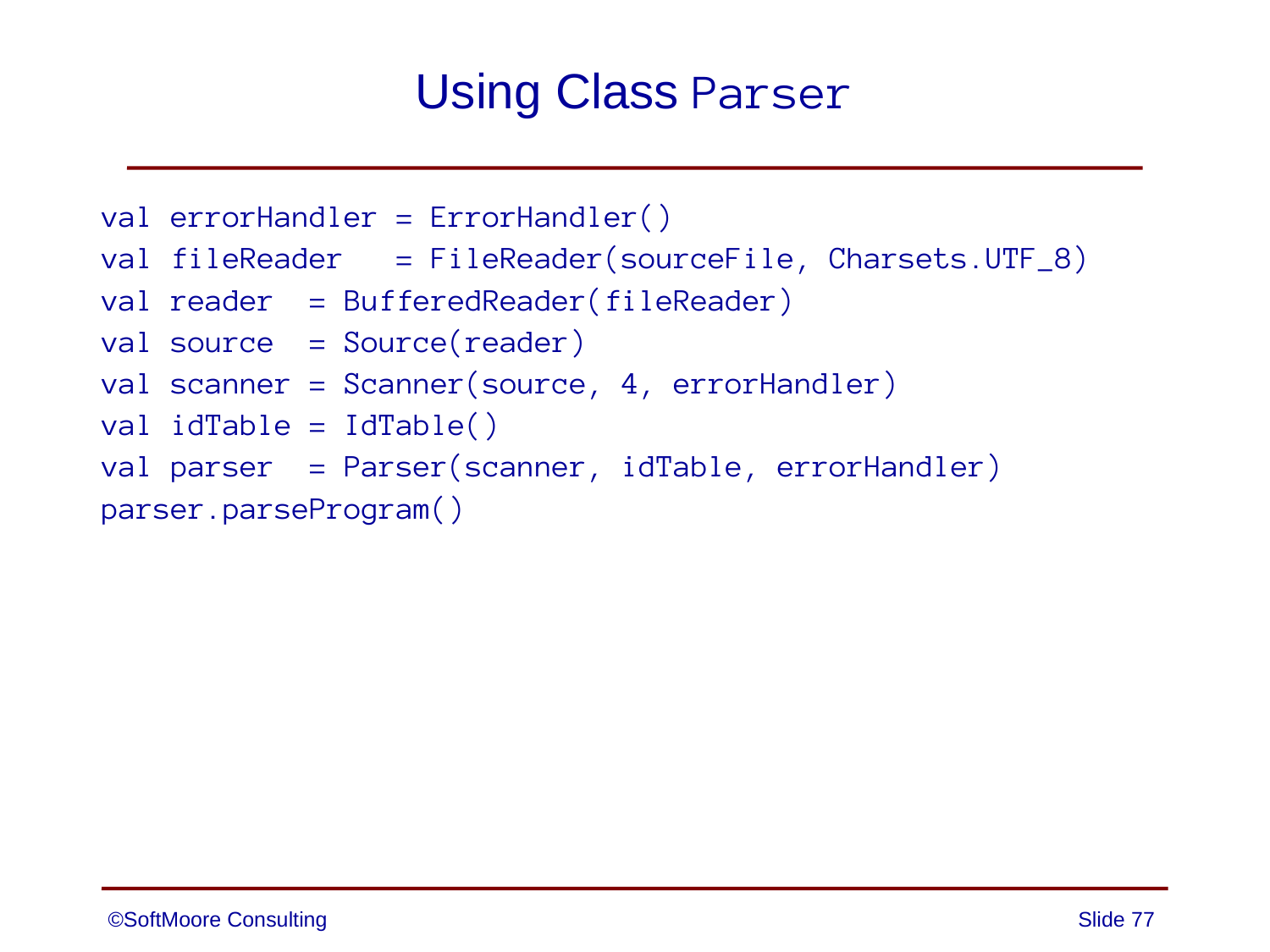

# Using Class Parser
val errorHandler = ErrorHandler()
val fileReader   = FileReader(sourceFile, Charsets.UTF_8)
val reader  = BufferedReader(fileReader)
val source  = Source(reader)
val scanner = Scanner(source, 4, errorHandler)
val idTable = IdTable()
val parser  = Parser(scanner, idTable, errorHandler)
parser.parseProgram()
©SoftMoore Consulting
Slide 77